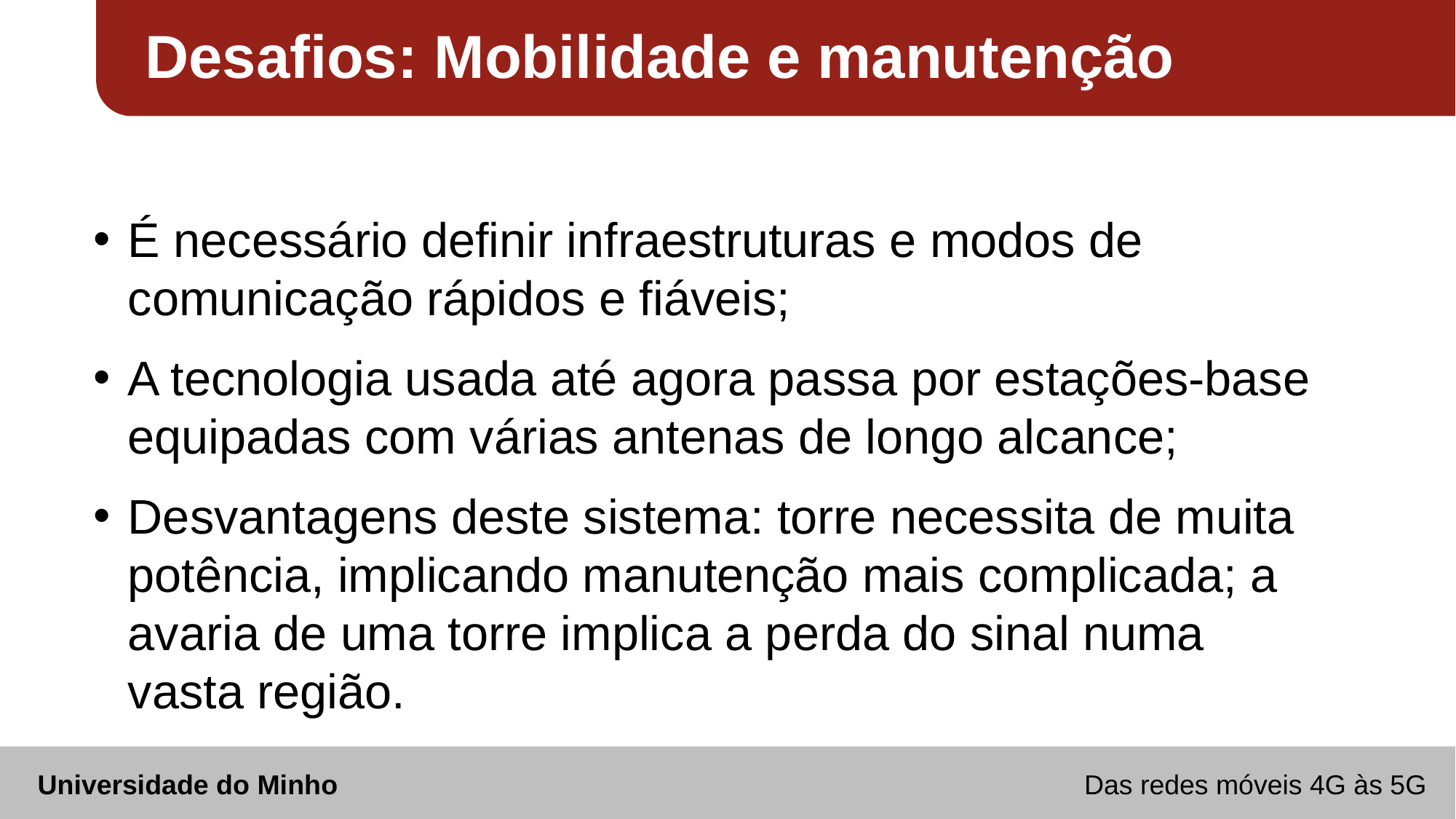

Desafios: Mobilidade e manutenção
É necessário definir infraestruturas e modos de comunicação rápidos e fiáveis;
A tecnologia usada até agora passa por estações-base equipadas com várias antenas de longo alcance;
Desvantagens deste sistema: torre necessita de muita potência, implicando manutenção mais complicada; a avaria de uma torre implica a perda do sinal numa vasta região.

Universidade do Minho                                                                                                  Das redes móveis 4G às 5G